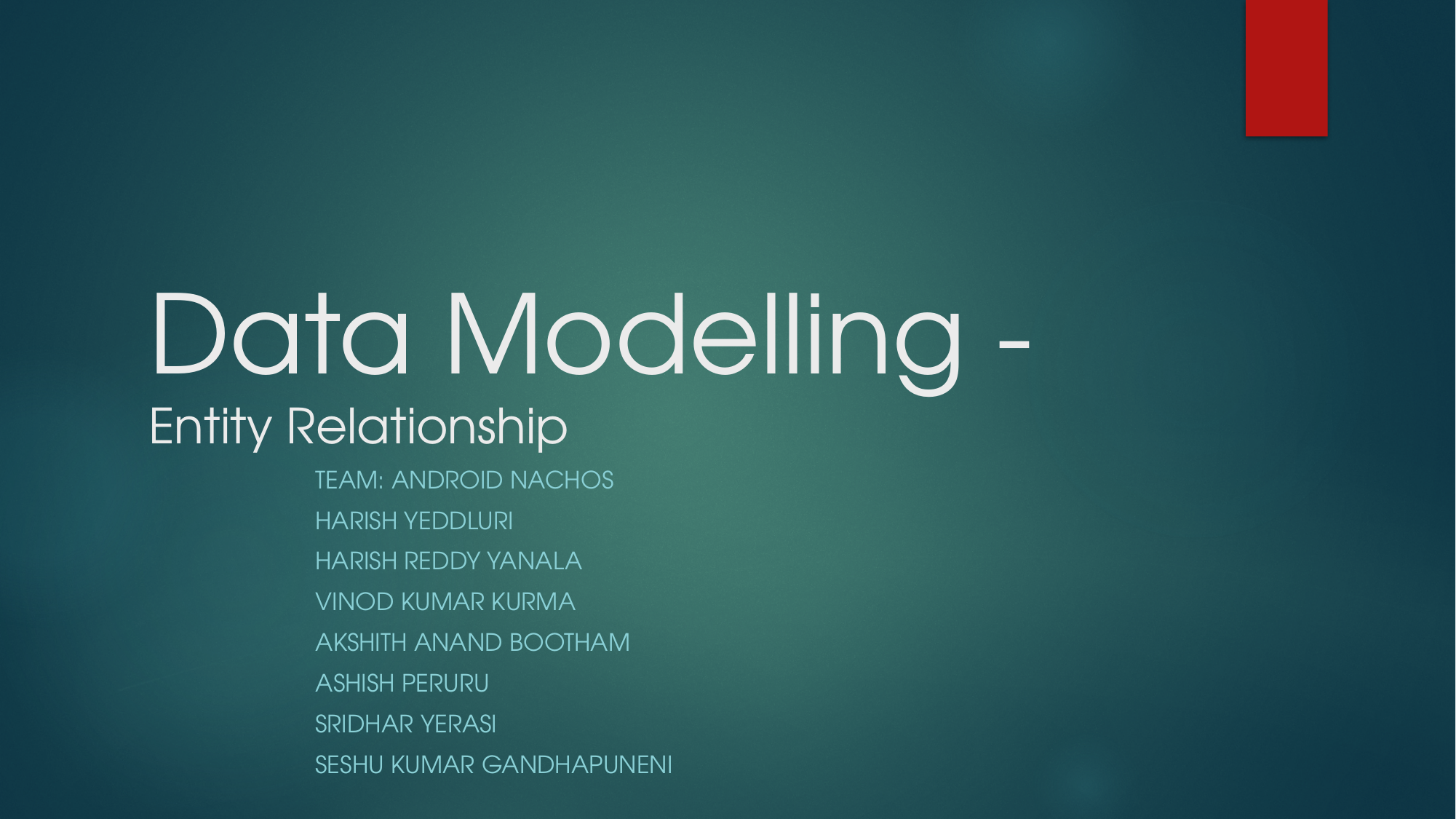

# Data Modelling - Entity Relationship
														Team: Android Nachos
																																	Harish Yeddluri
														Harish Reddy Yanala
														Vinod Kumar kurma
														akshith Anand Bootham
														ashish Peruru
														Sridhar Yerasi
														seshu kumar Gandhapuneni